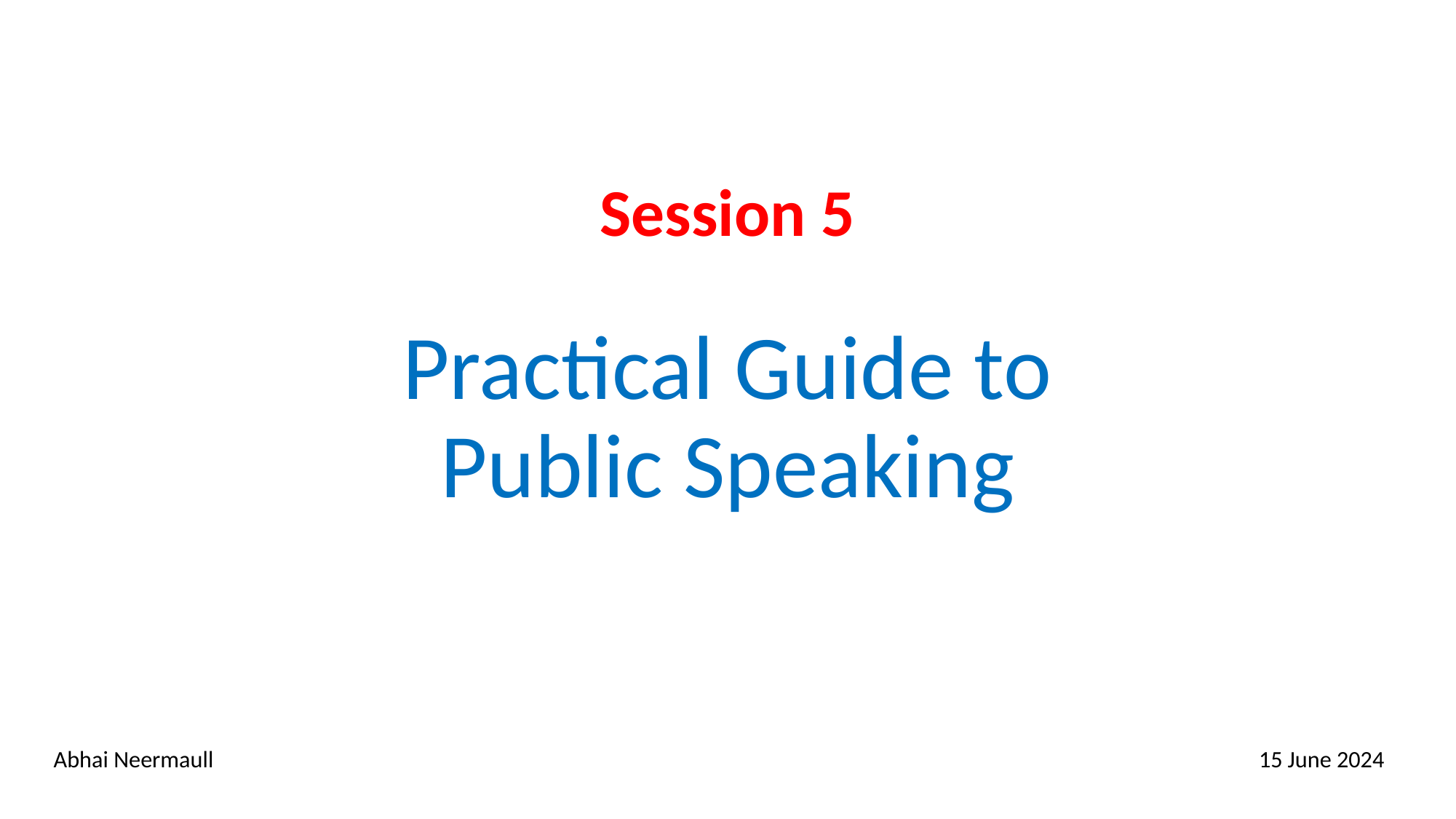

Session 5
# Practical Guide to Public Speaking
15 June 2024
Abhai Neermaull